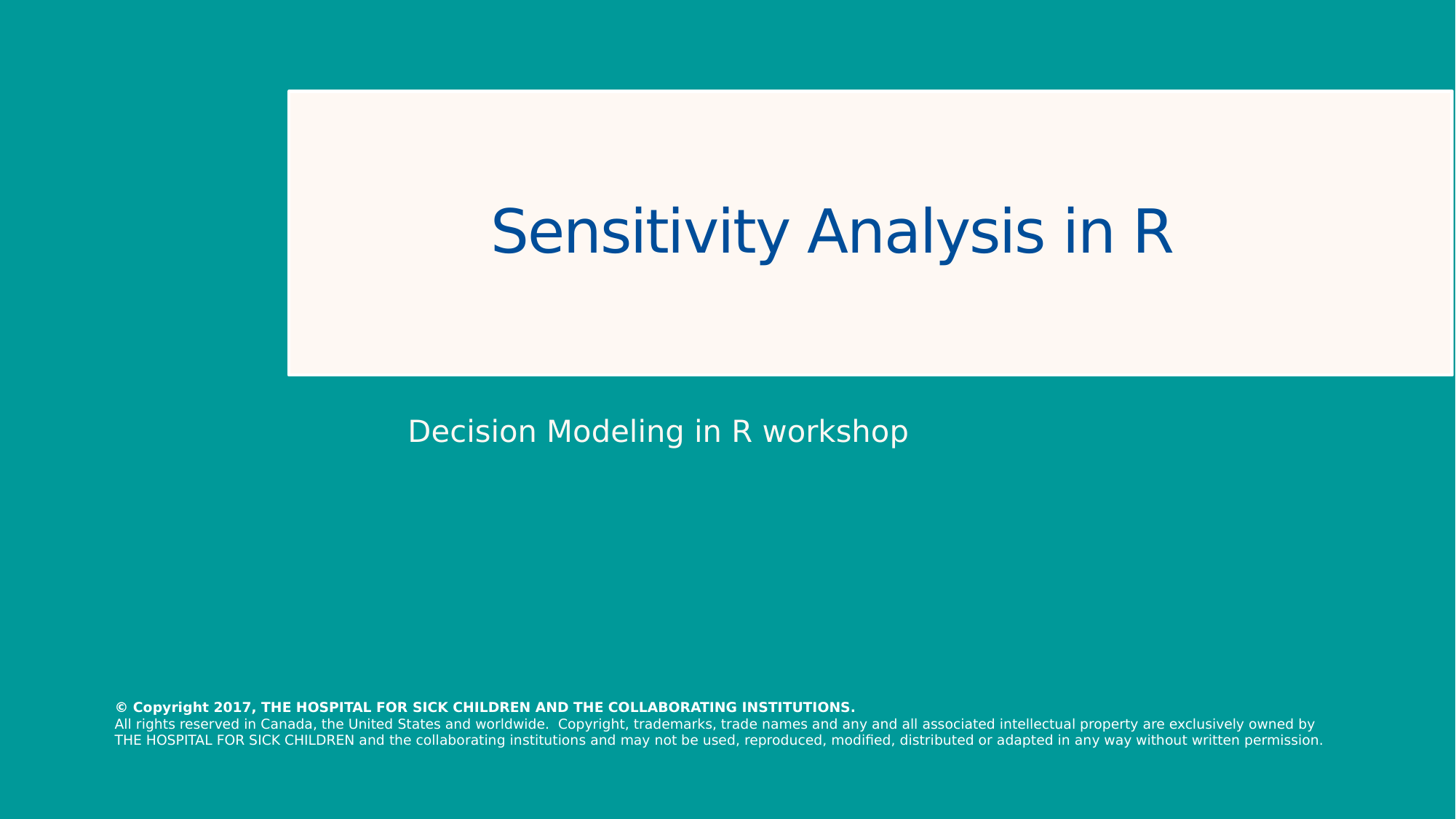

# Sensitivity Analysis in R
Decision Modeling in R workshop

1